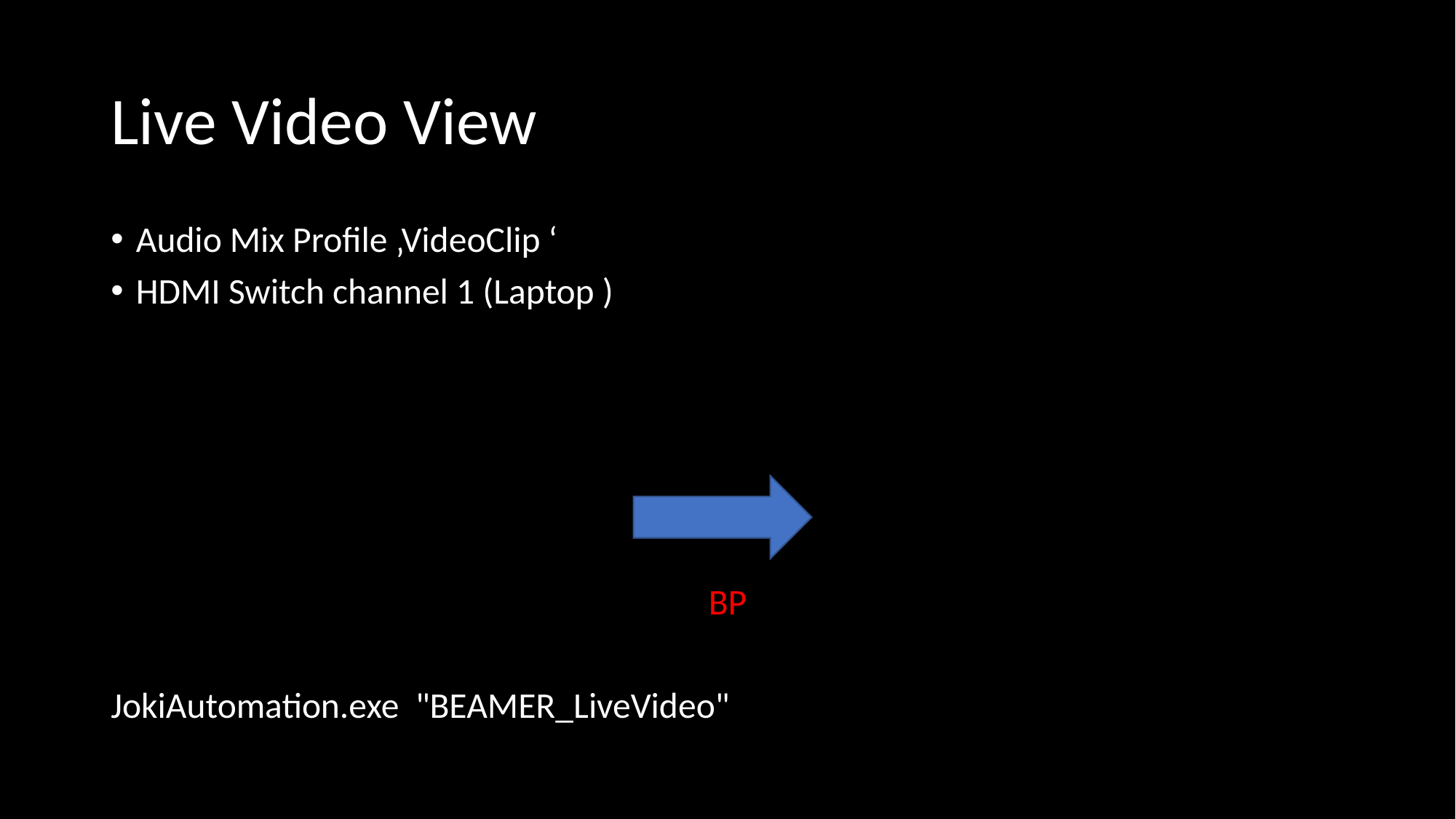

# Live Video View
Audio Mix Profile ‚VideoClip ‘
HDMI Switch channel 1 (Laptop )

                                                                         BP

JokiAutomation.exe  "BEAMER_LiveVideo"